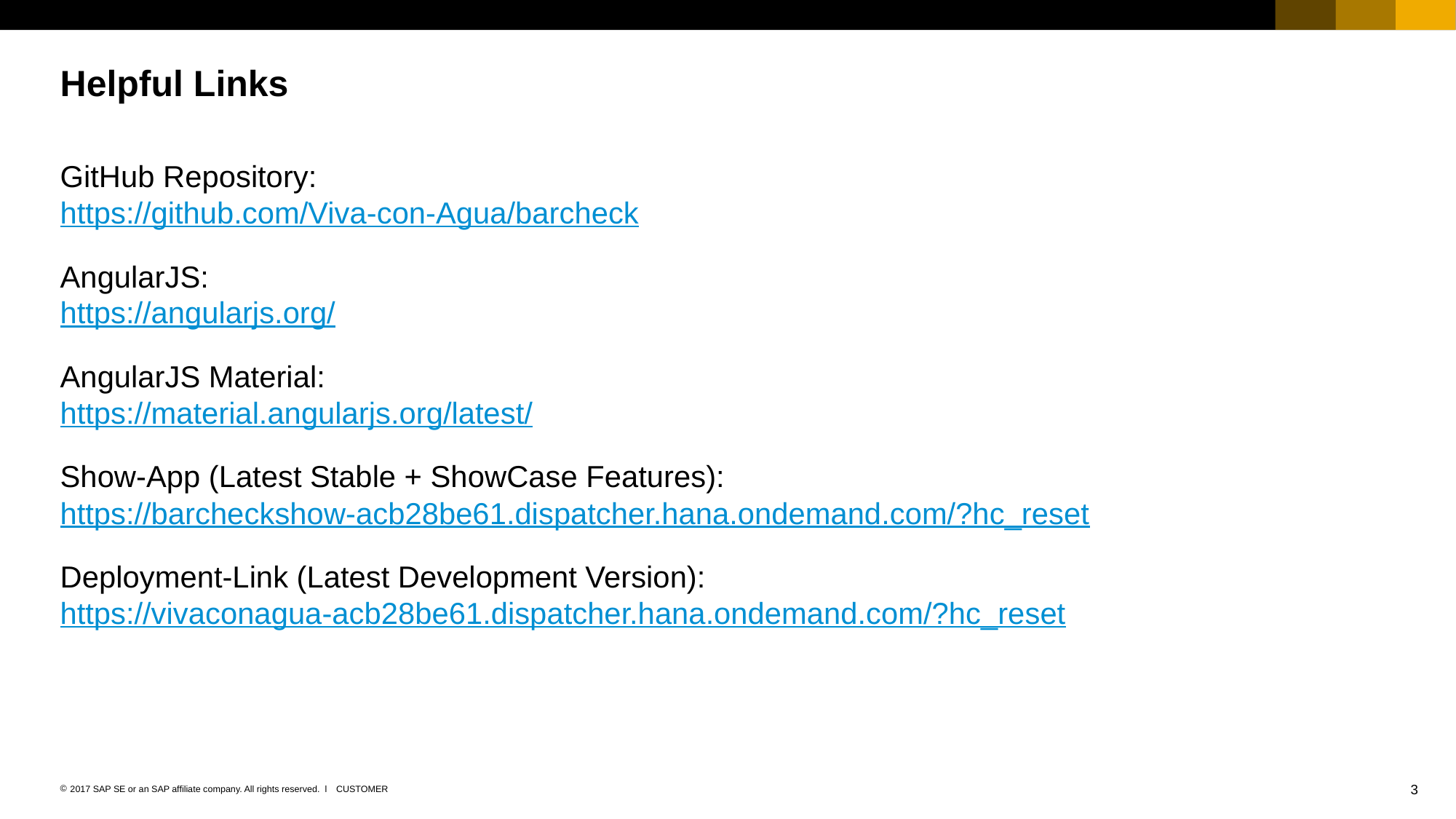

# Helpful Links
GitHub Repository:
https://github.com/Viva-con-Agua/barcheck
AngularJS:
https://angularjs.org/
AngularJS Material:
https://material.angularjs.org/latest/
Show-App (Latest Stable + ShowCase Features):
https://barcheckshow-acb28be61.dispatcher.hana.ondemand.com/?hc_reset
Deployment-Link (Latest Development Version):
https://vivaconagua-acb28be61.dispatcher.hana.ondemand.com/?hc_reset